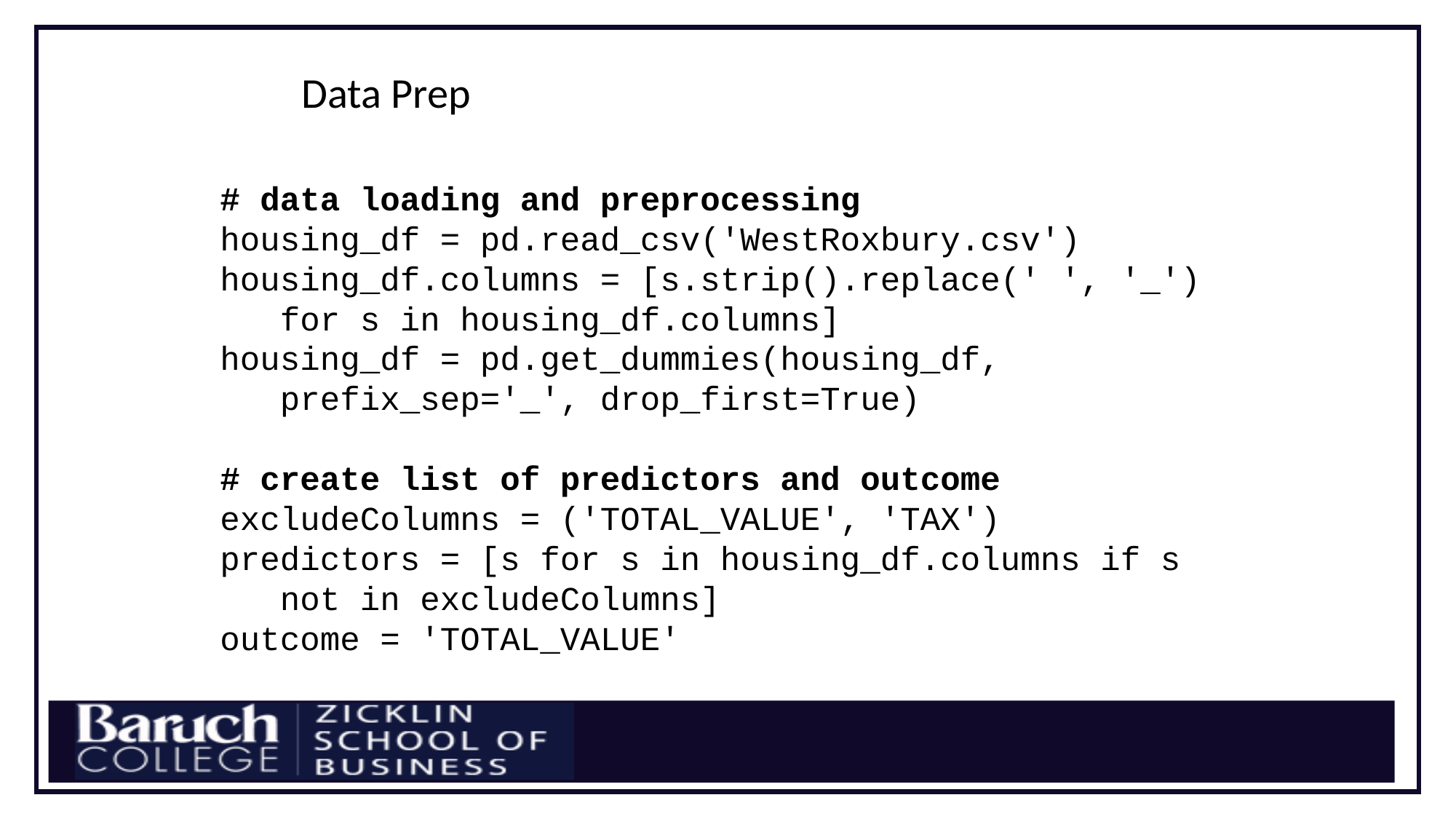

# Data Prep
# data loading and preprocessing
housing_df = pd.read_csv('WestRoxbury.csv')
housing_df.columns = [s.strip().replace(' ', '_')
   for s in housing_df.columns]
housing_df = pd.get_dummies(housing_df,
   prefix_sep='_', drop_first=True)

# create list of predictors and outcome
excludeColumns = ('TOTAL_VALUE', 'TAX')
predictors = [s for s in housing_df.columns if s
   not in excludeColumns]
outcome = 'TOTAL_VALUE'